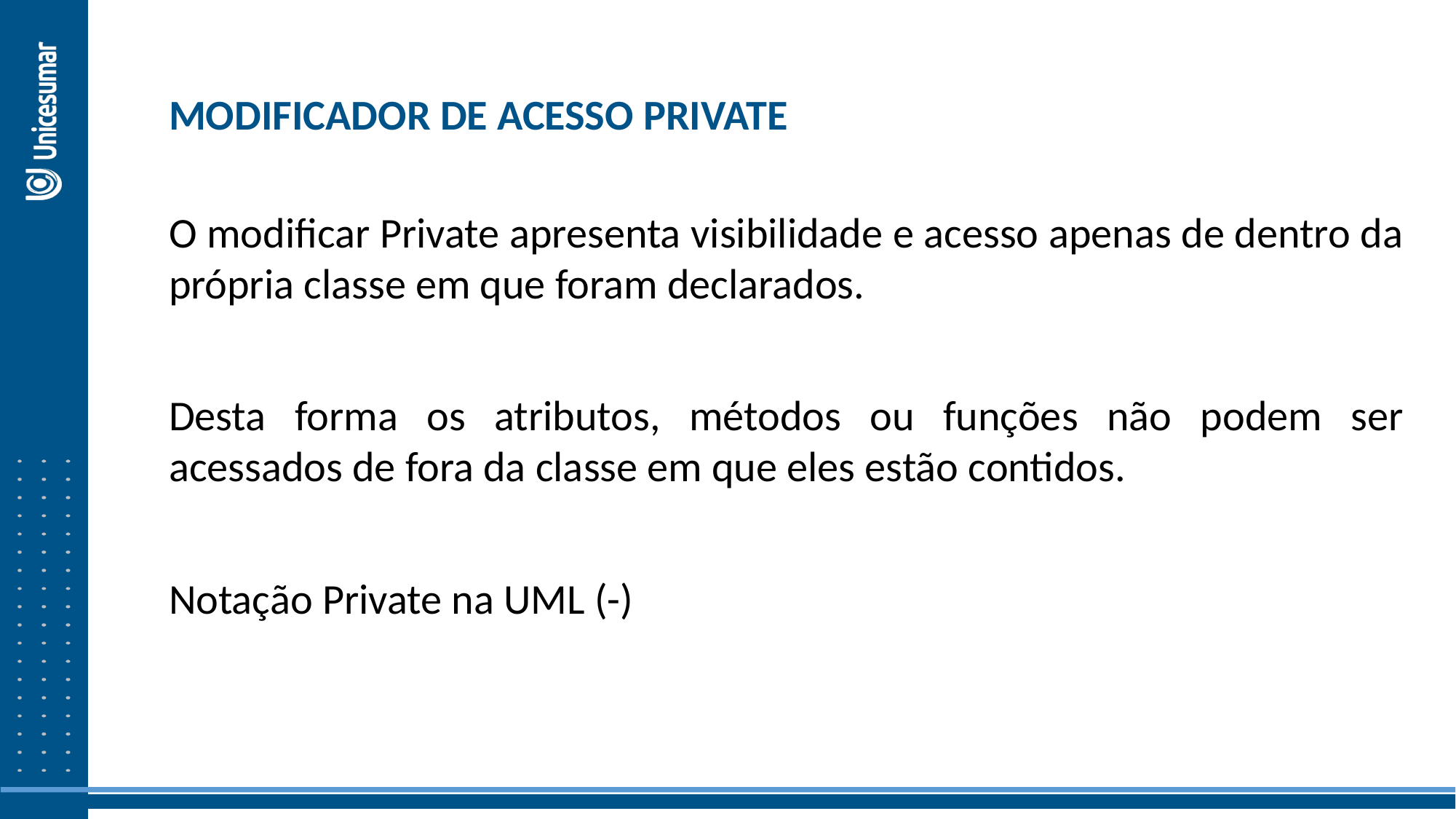

MODIFICADOR DE ACESSO PRIVATE
O modificar Private apresenta visibilidade e acesso apenas de dentro da própria classe em que foram declarados.

Desta forma os atributos, métodos ou funções não podem ser acessados de fora da classe em que eles estão contidos.

Notação Private na UML (-)